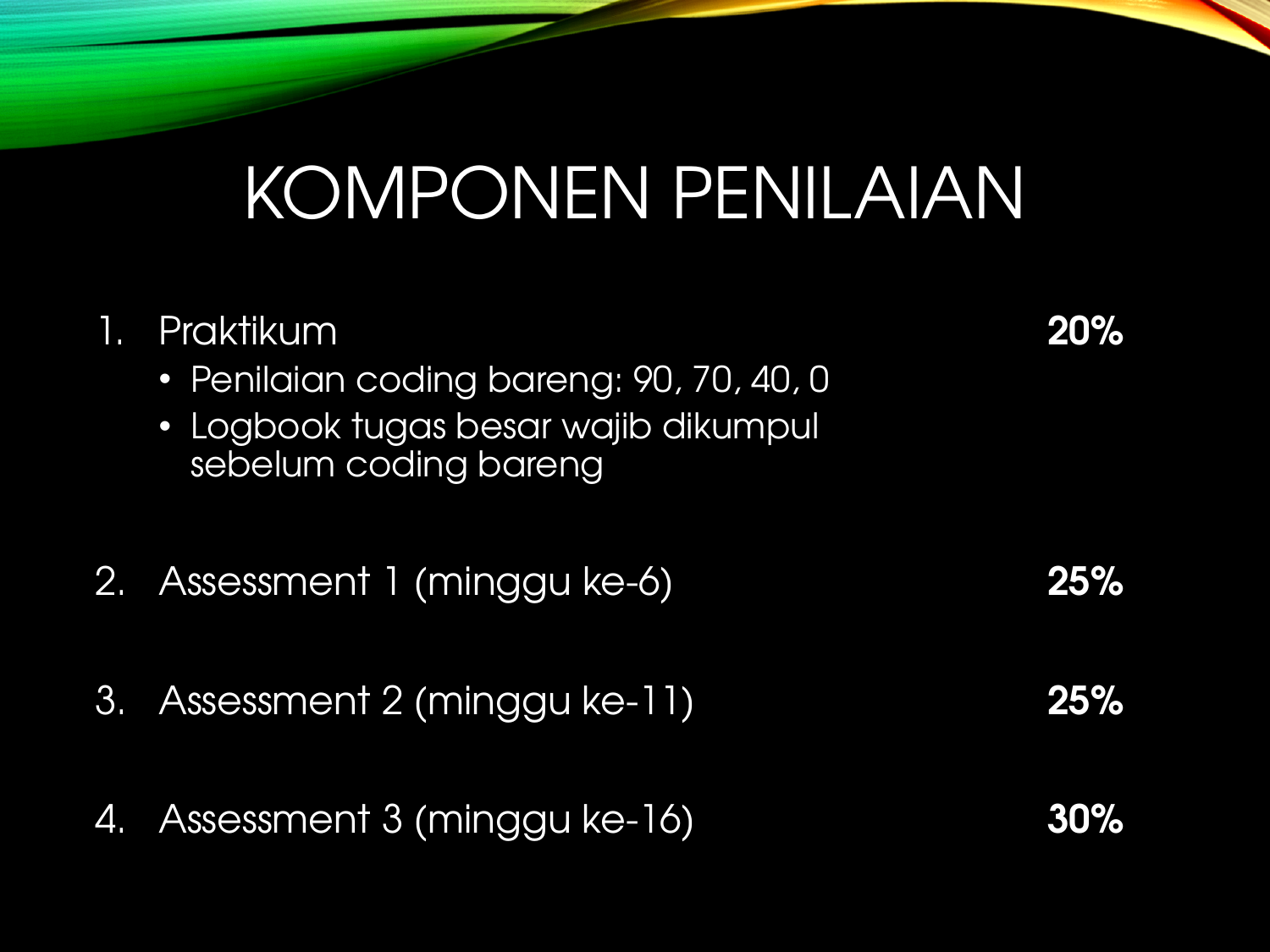

# Komponen penilaian
Praktikum						20%
Penilaian coding bareng: 90, 70, 40, 0
Logbook tugas besar wajib dikumpul
sebelum coding bareng

Assessment 1 (minggu ke-6) 			25%

Assessment 2 (minggu ke-11) 			25%

Assessment 3 (minggu ke-16)			30%